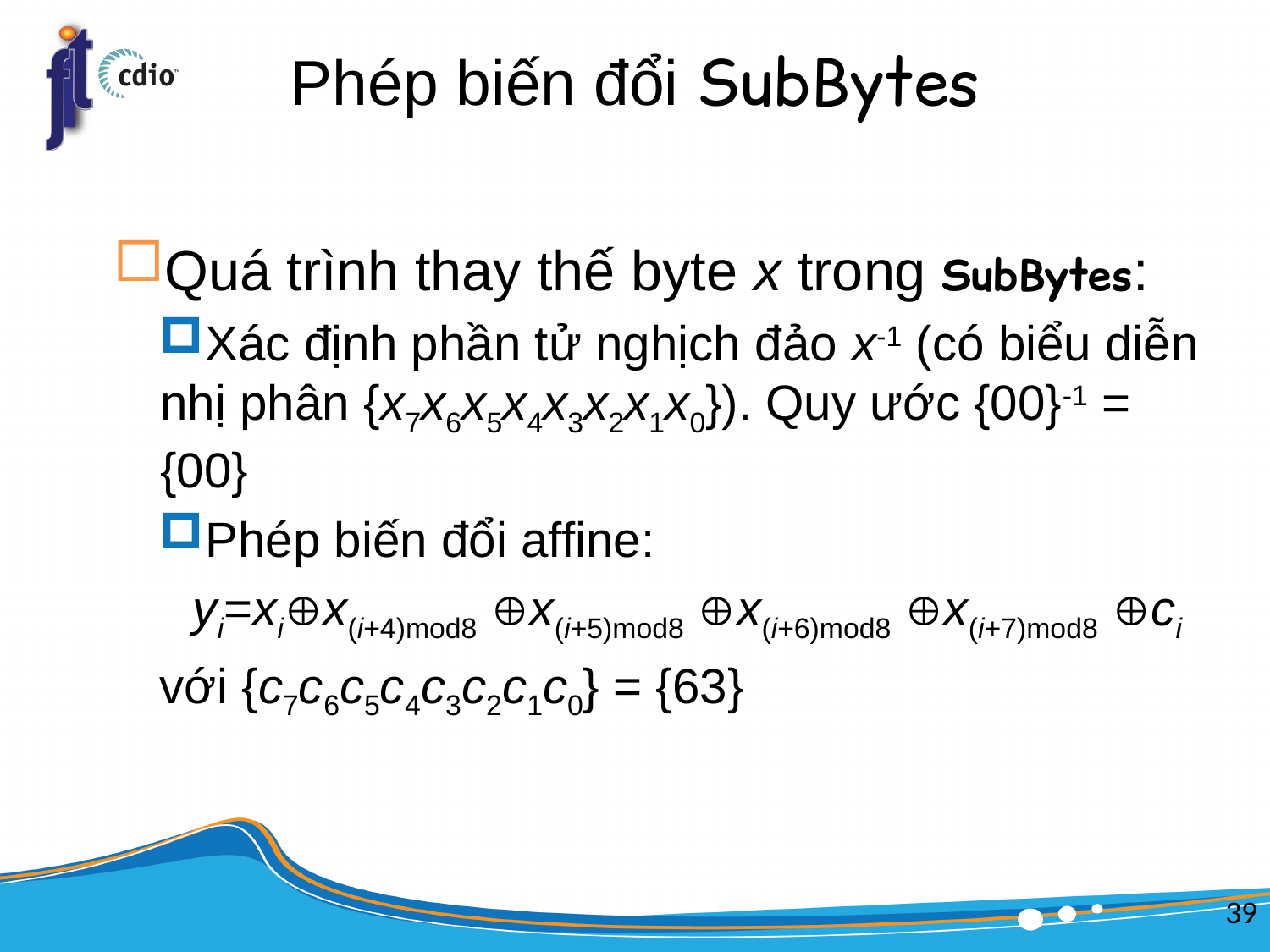

# Phép biến đổi SubBytes
Quá trình thay thế byte x trong SubBytes:
Xác định phần tử nghịch đảo x-1 (có biểu diễn nhị phân {x7x6x5x4x3x2x1x0}). Quy ước {00}-1 = {00}
Phép biến đổi affine:
yi=xi⊕x(i+4)mod8 ⊕x(i+5)mod8 ⊕x(i+6)mod8 ⊕x(i+7)mod8 ⊕ci
với {c7c6c5c4c3c2c1c0} = {63}

39